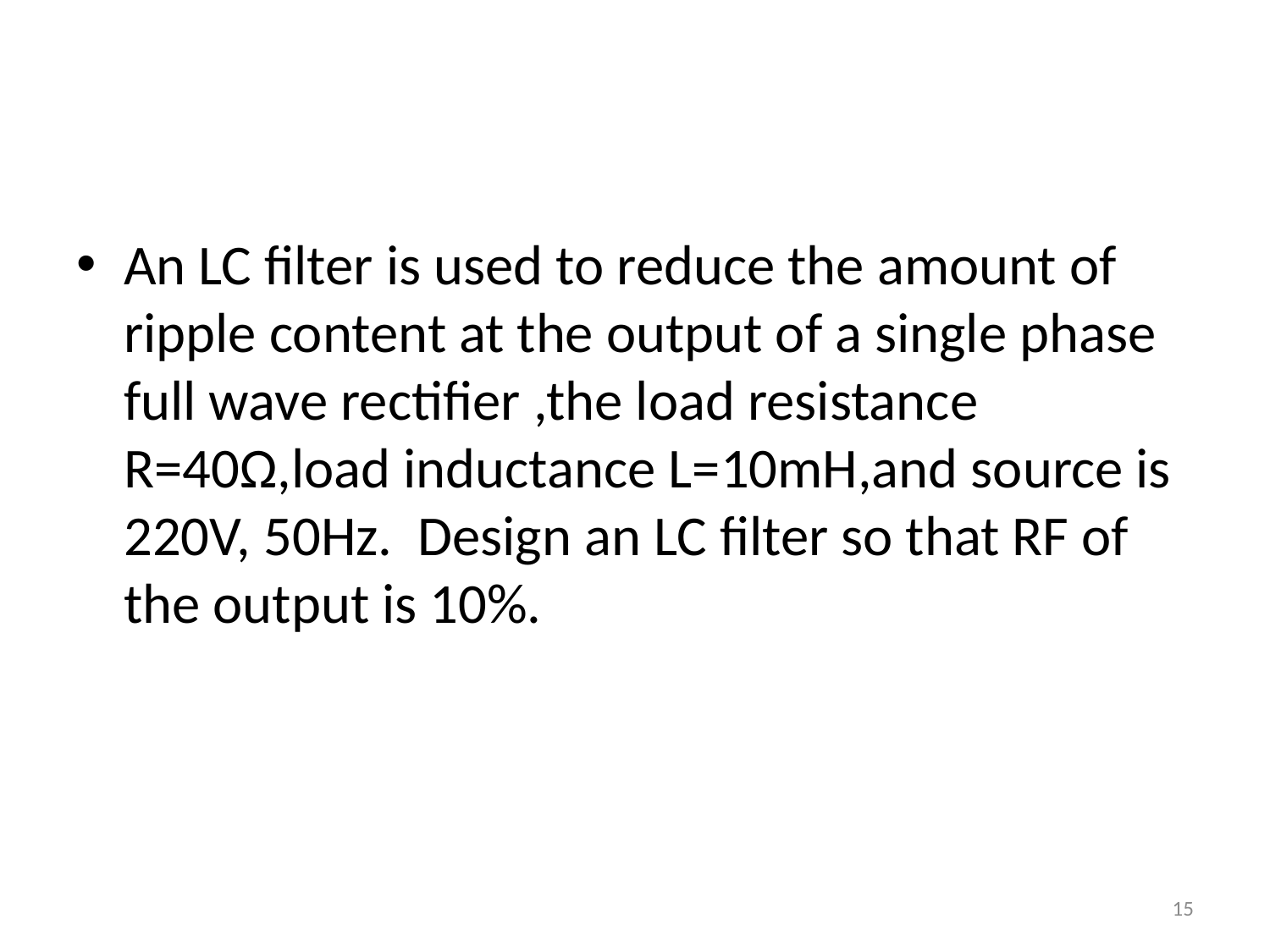

An LC filter is used to reduce the amount of ripple content at the output of a single phase full wave rectifier ,the load resistance R=40Ω,load inductance L=10mH,and source is 220V, 50Hz.  Design an LC filter so that RF of the output is 10%.

15